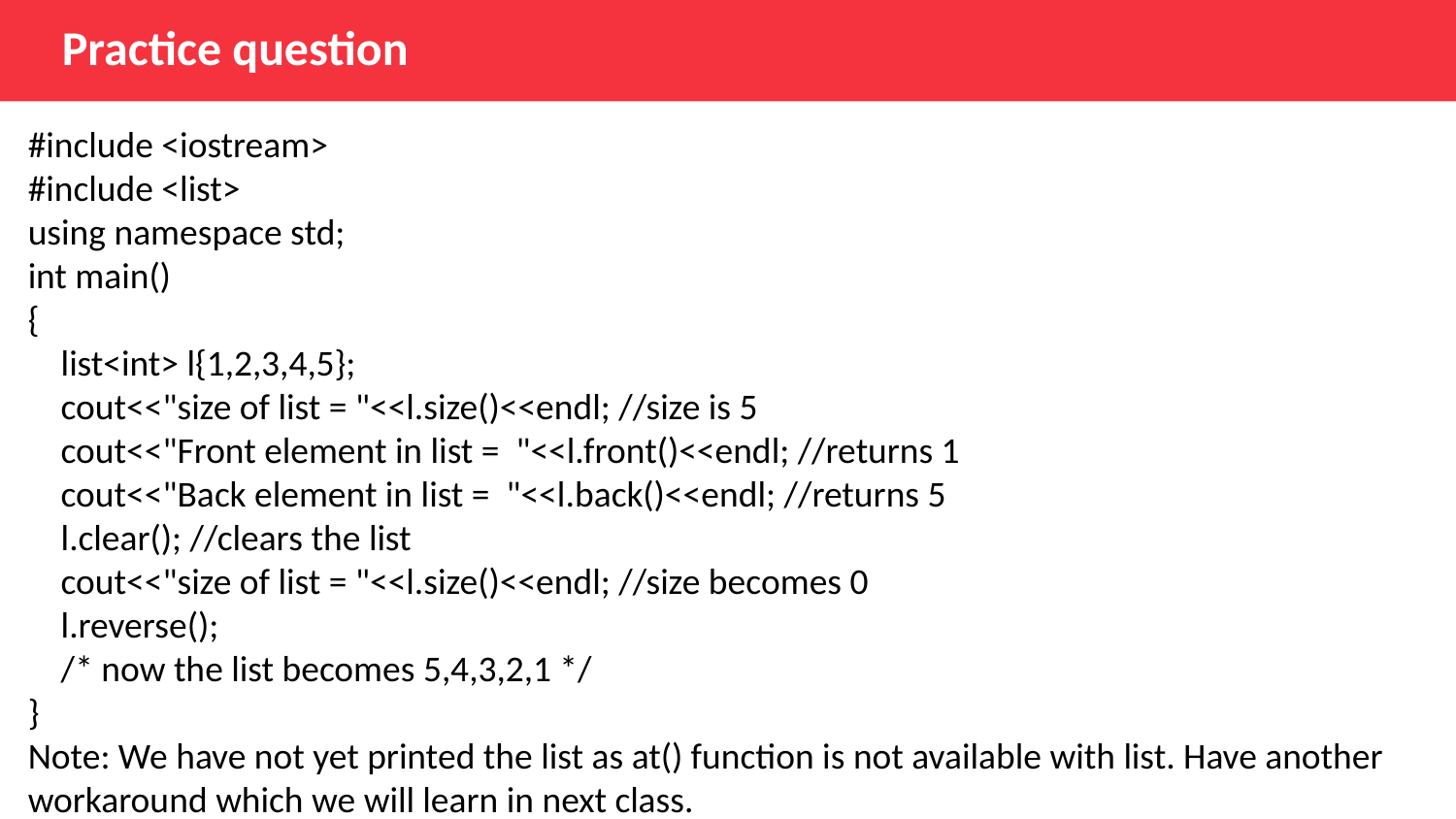

Practice question
#include <iostream>
#include <list>
using namespace std;
int main()
{
    list<int> l{1,2,3,4,5};
    cout<<"size of list = "<<l.size()<<endl; //size is 5
    cout<<"Front element in list =  "<<l.front()<<endl; //returns 1
    cout<<"Back element in list =  "<<l.back()<<endl; //returns 5
    l.clear(); //clears the list
    cout<<"size of list = "<<l.size()<<endl; //size becomes 0
    l.reverse();
    /* now the list becomes 5,4,3,2,1 */
}
Note: We have not yet printed the list as at() function is not available with list. Have another workaround which we will learn in next class.